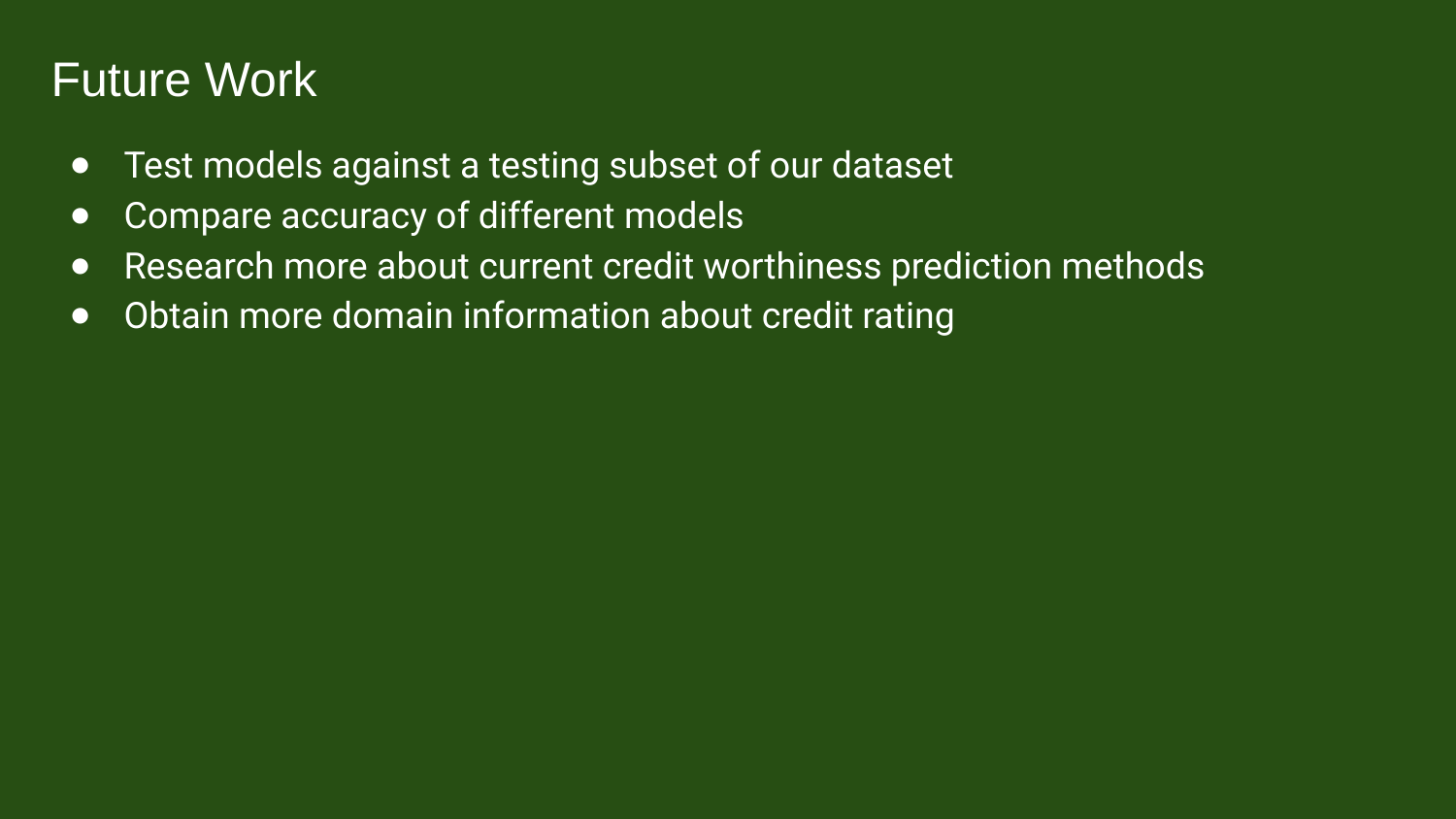

# Future Work
Test models against a testing subset of our dataset
Compare accuracy of different models
Research more about current credit worthiness prediction methods
Obtain more domain information about credit rating